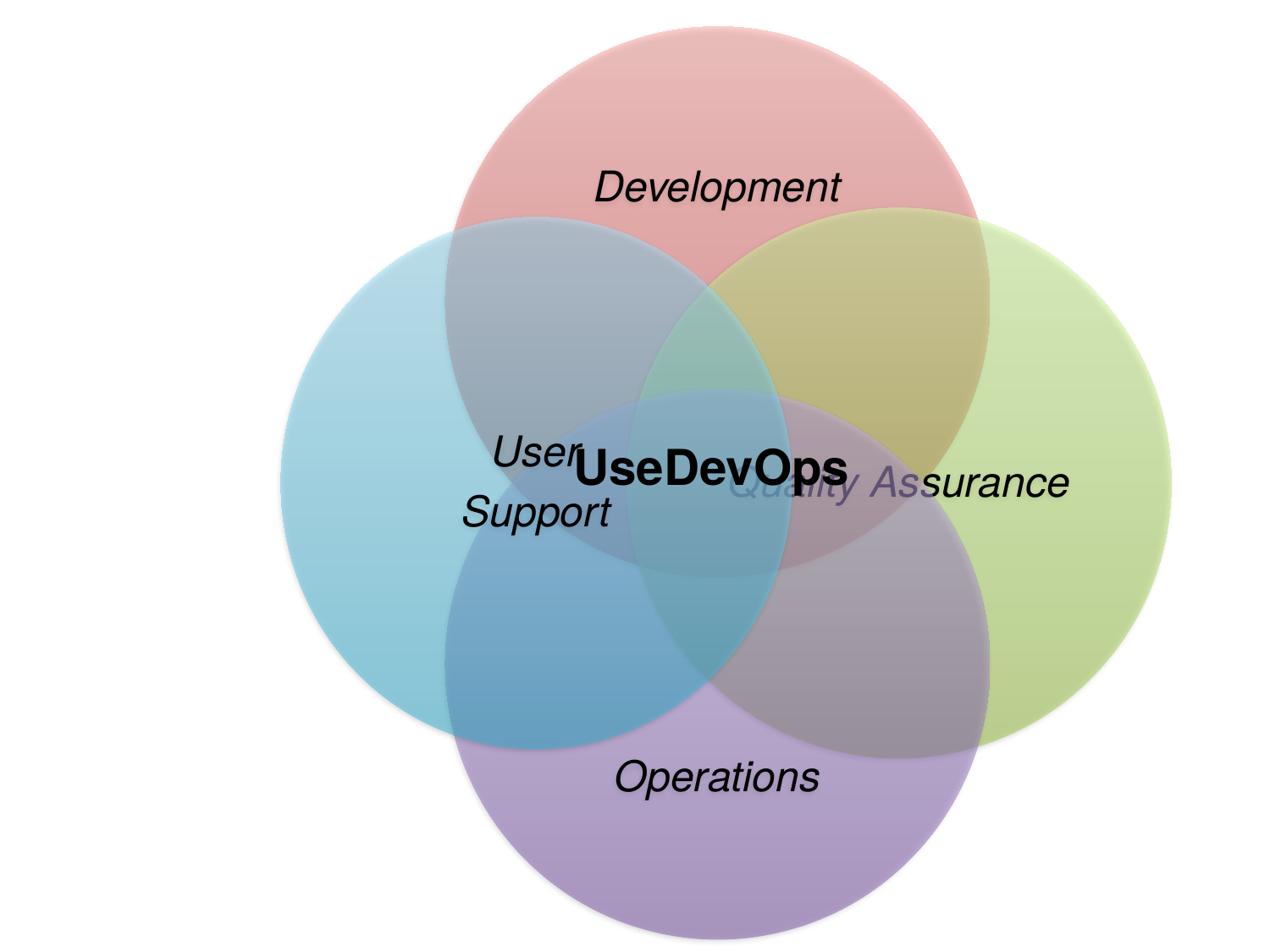

Development
Quality Assurance
Operations
User
Support
UseDevOps